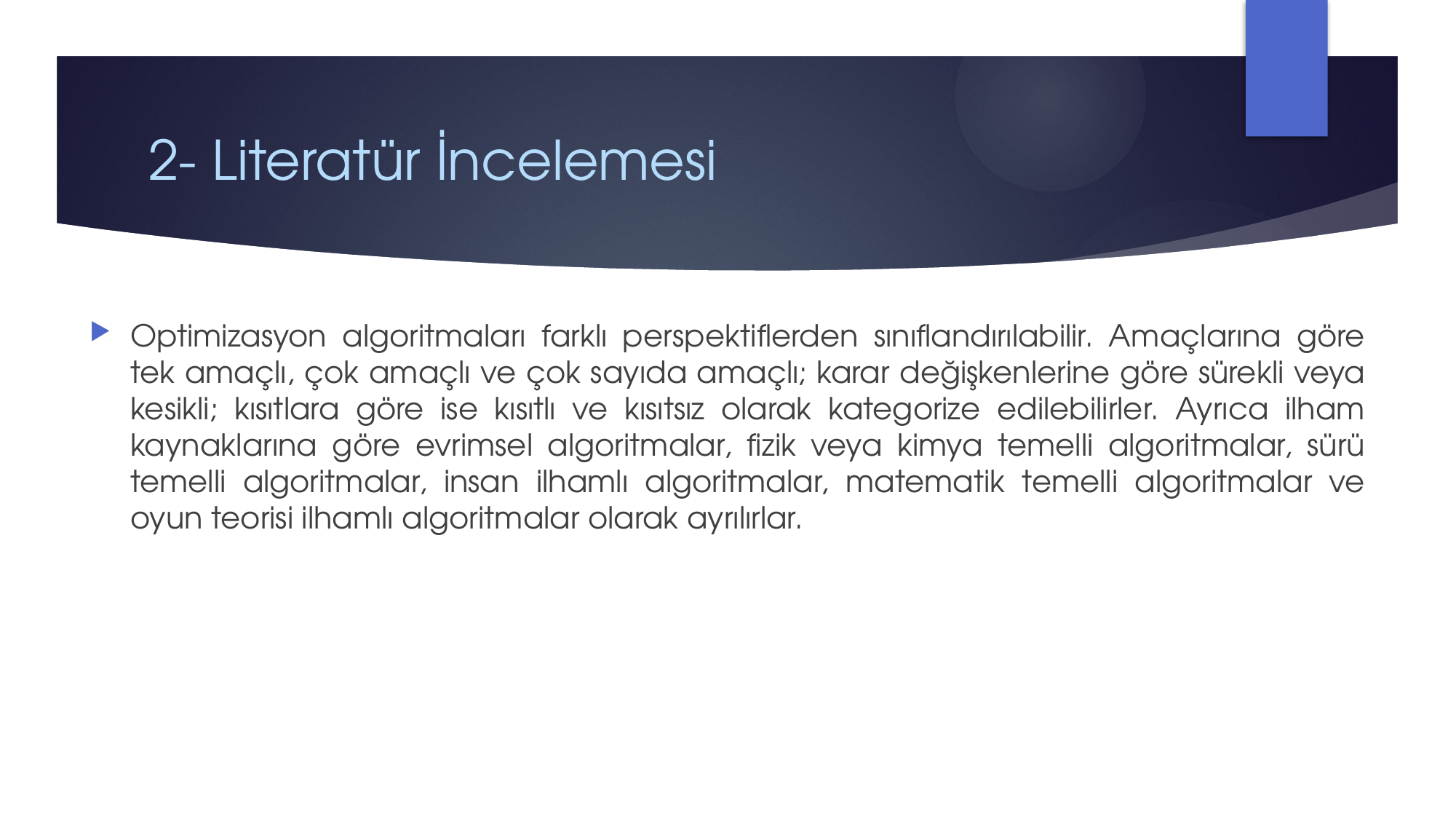

# 2- Literatür İncelemesi
Optimizasyon algoritmaları farklı perspektiflerden sınıflandırılabilir. Amaçlarına göre tek amaçlı, çok amaçlı ve çok sayıda amaçlı; karar değişkenlerine göre sürekli veya kesikli; kısıtlara göre ise kısıtlı ve kısıtsız olarak kategorize edilebilirler. Ayrıca ilham kaynaklarına göre evrimsel algoritmalar, fizik veya kimya temelli algoritmalar, sürü temelli algoritmalar, insan ilhamlı algoritmalar, matematik temelli algoritmalar ve oyun teorisi ilhamlı algoritmalar olarak ayrılırlar.